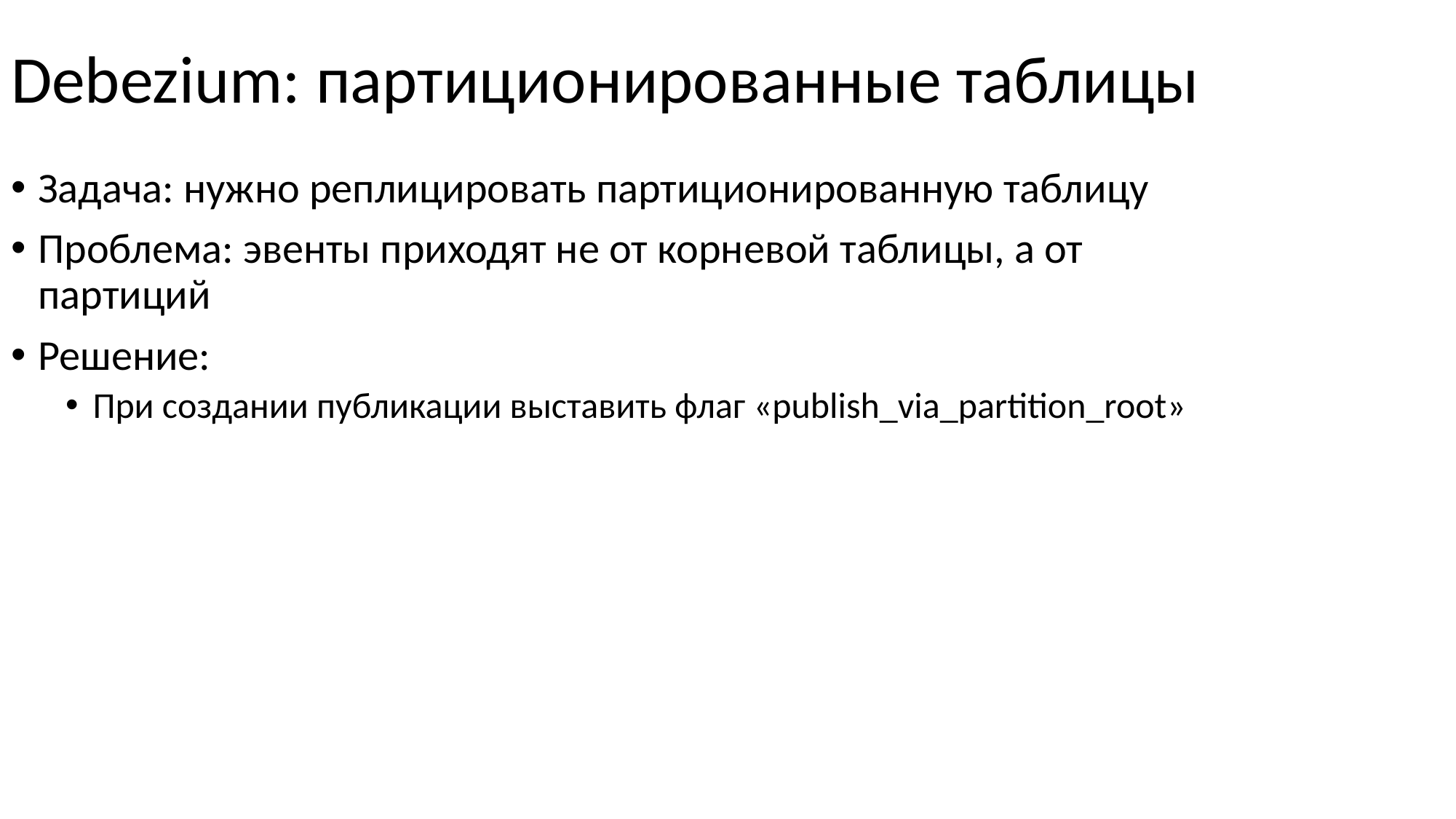

# Debezium: партиционированные таблицы
Задача: нужно реплицировать партиционированную таблицу
Проблема: эвенты приходят не от корневой таблицы, а от партиций
Решение:
При создании публикации выставить флаг «publish_via_partition_root»